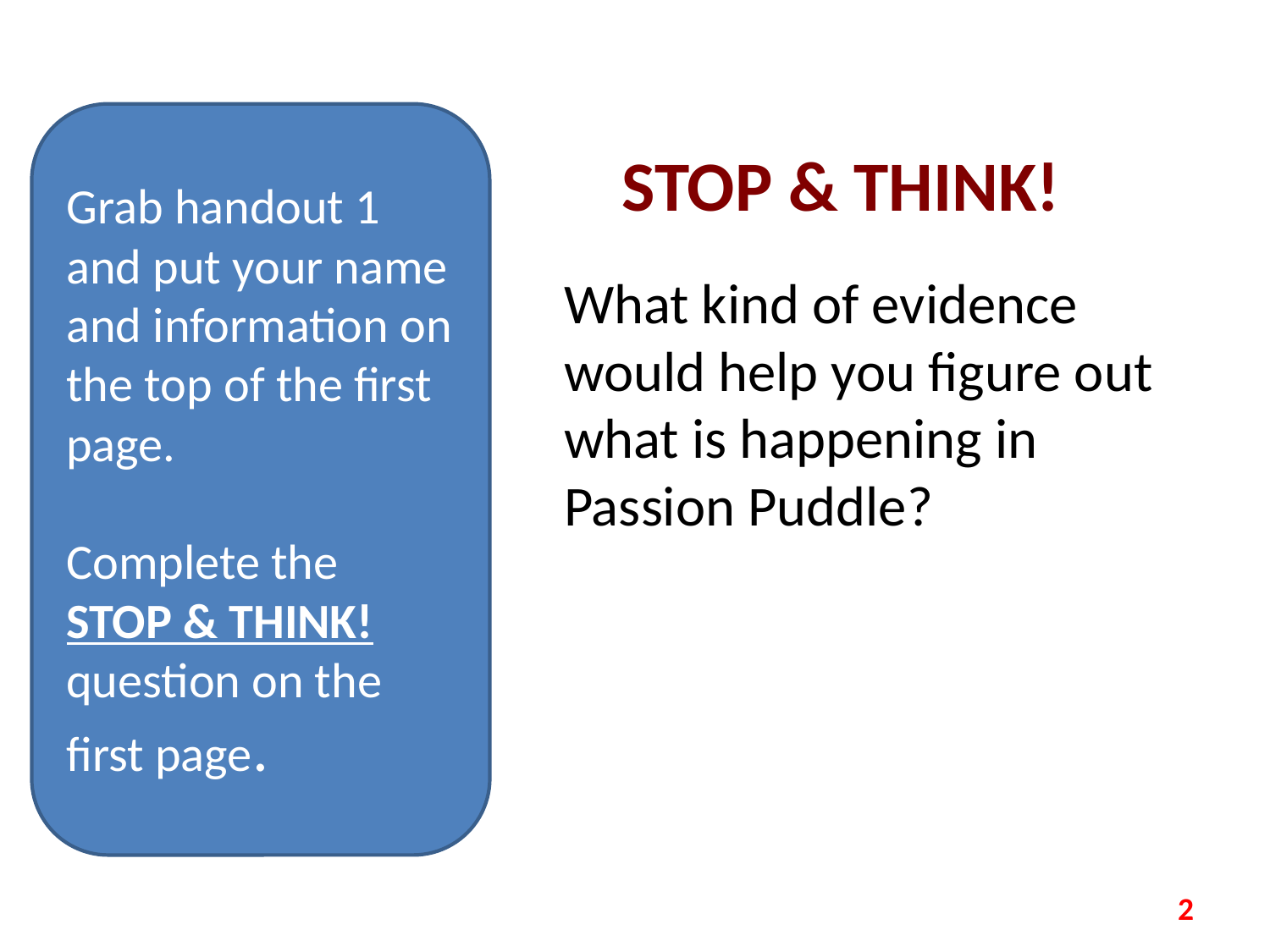

Grab handout 1 and put your name and information on the top of the first page.

Complete the STOP & THINK! question on the first page.
# STOP & THINK!
What kind of evidence would help you figure out what is happening in Passion Puddle?
2